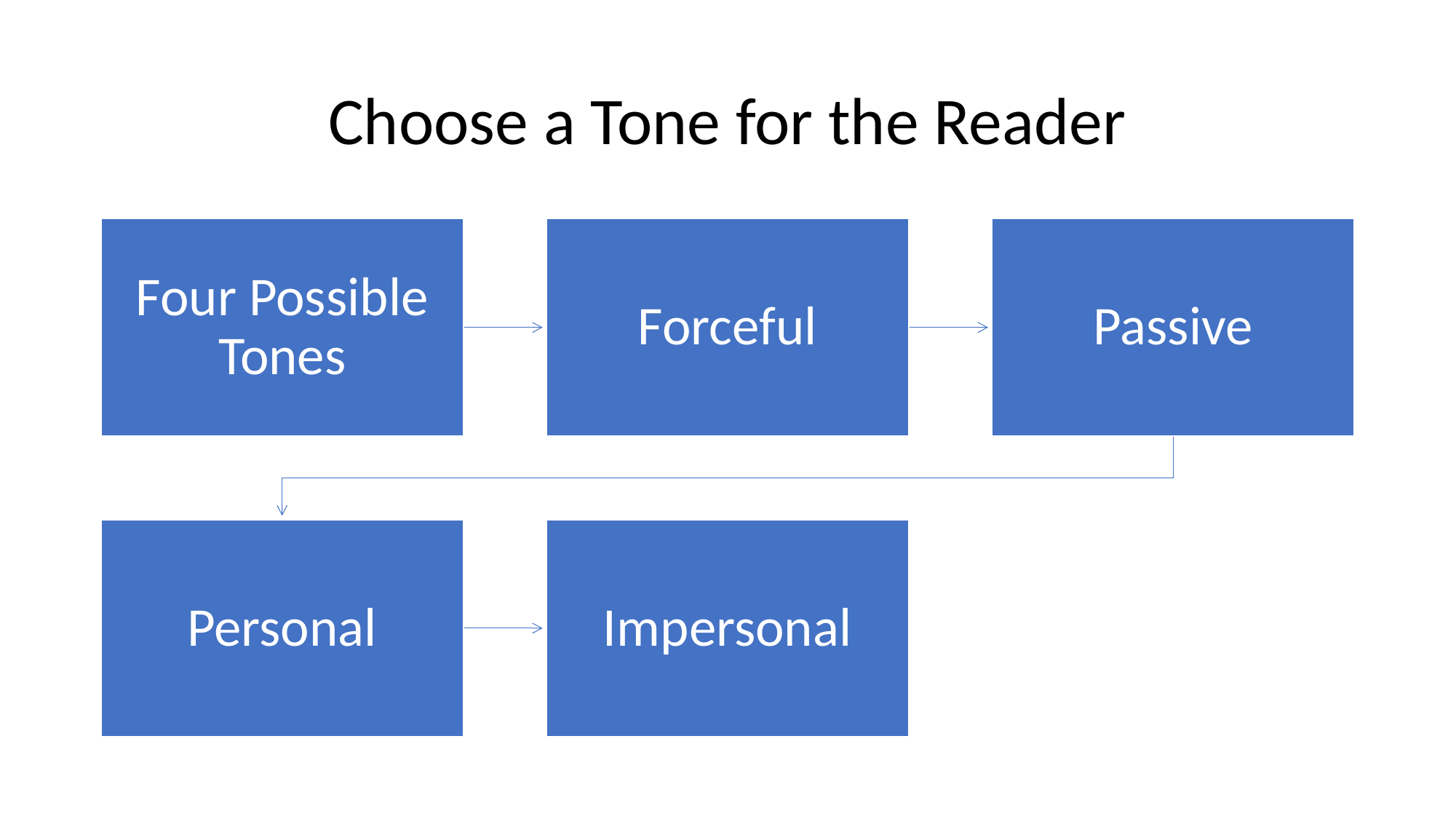

# Choose a Tone for the Reader

Four Possible Tones

Forceful

Passive

Personal
Impersonal